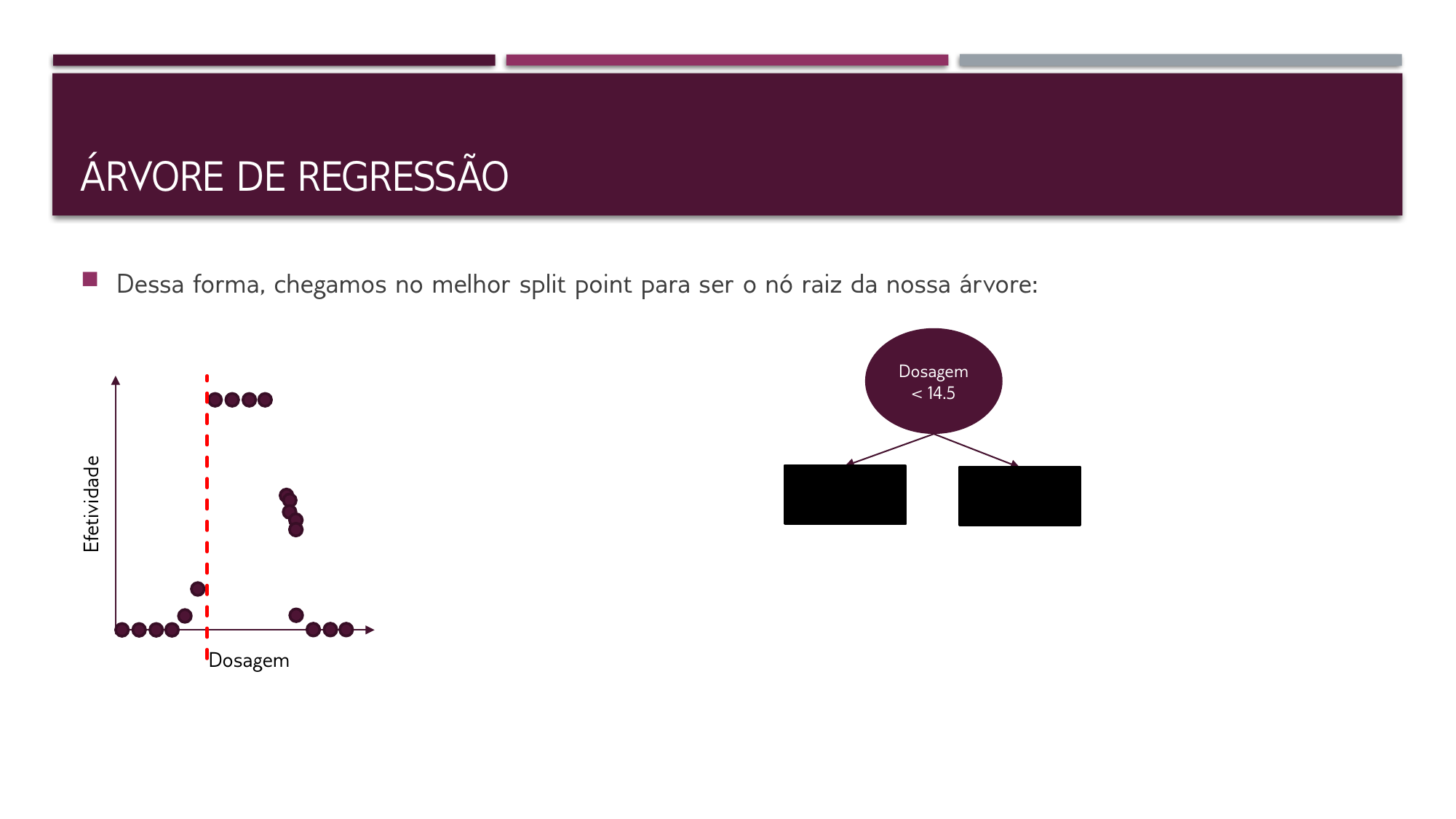

# Árvore de regressão
Dessa forma, chegamos no melhor split point para ser o nó raiz da nossa árvore:
Dosagem < 14.5

Efetividade
Dosagem